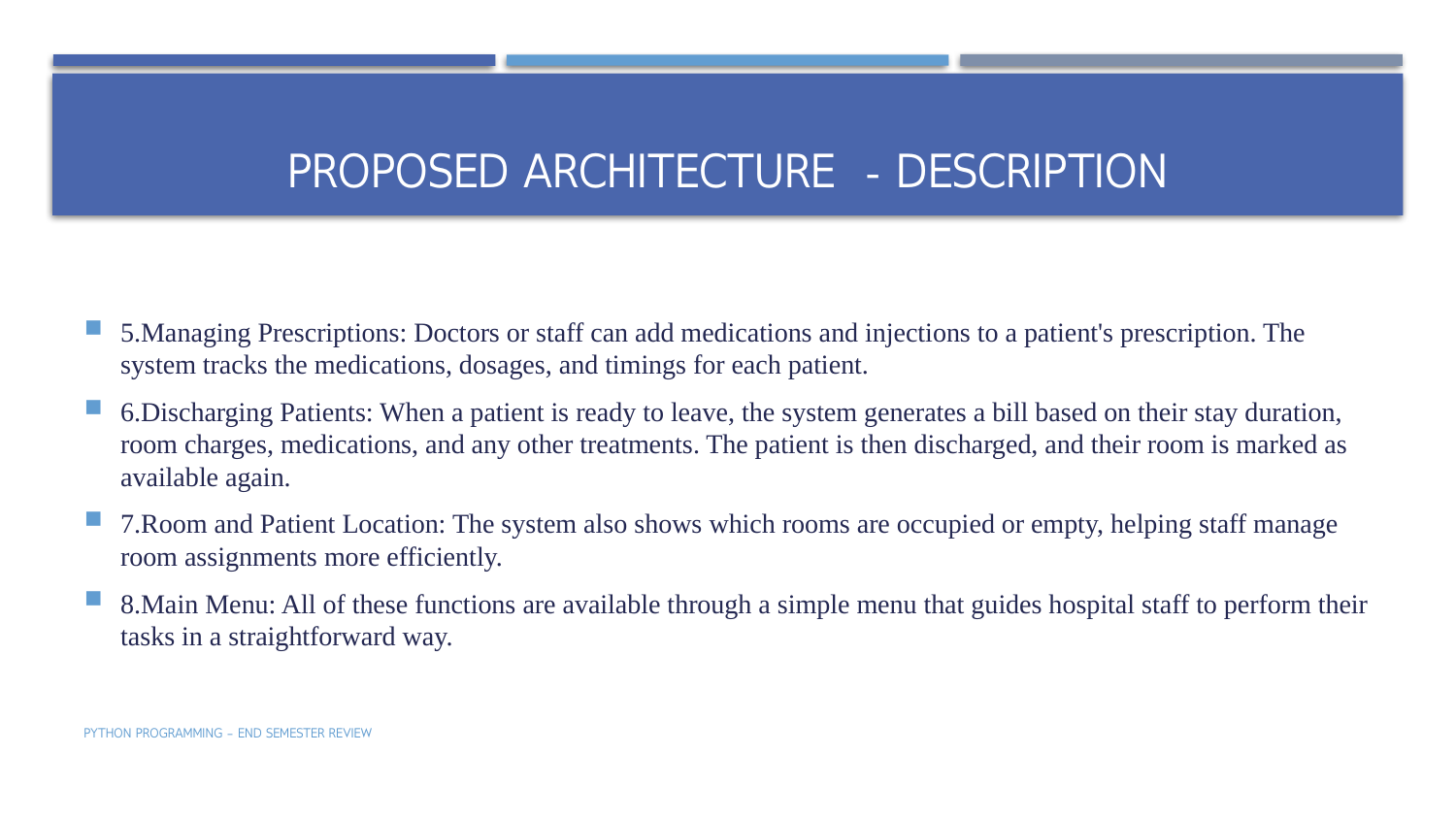

# Proposed Architecture  - Description

5.Managing Prescriptions: Doctors or staff can add medications and injections to a patient's prescription. The system tracks the medications, dosages, and timings for each patient.
6.Discharging Patients: When a patient is ready to leave, the system generates a bill based on their stay duration, room charges, medications, and any other treatments. The patient is then discharged, and their room is marked as available again.
7.Room and Patient Location: The system also shows which rooms are occupied or empty, helping staff manage room assignments more efficiently.
8.Main Menu: All of these functions are available through a simple menu that guides hospital staff to perform their tasks in a straightforward way.

PYTHON PROGRAMMING – end semester review
9